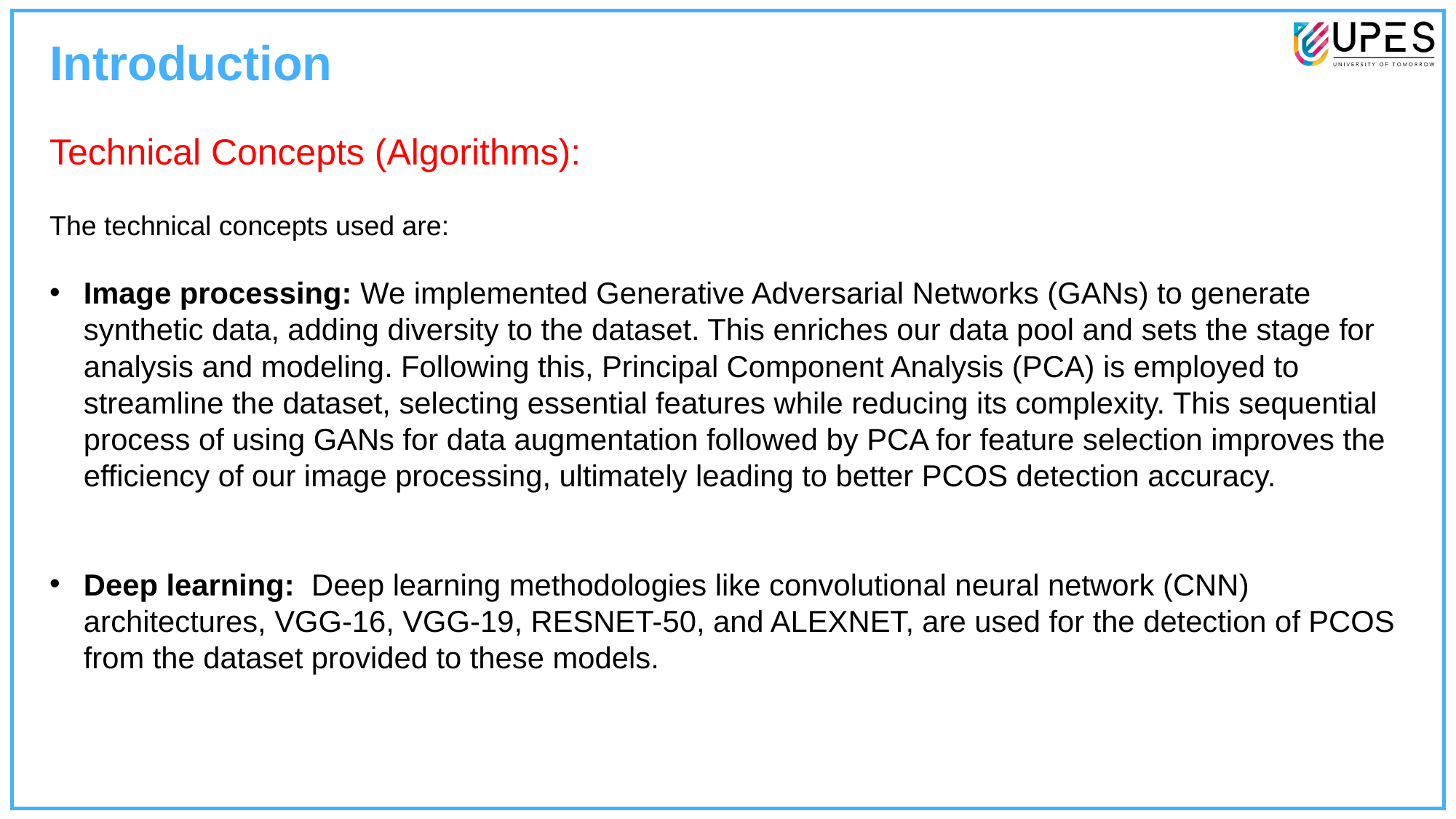

Introduction
Technical Concepts (Algorithms):

The technical concepts used are:

Image processing: We implemented Generative Adversarial Networks (GANs) to generate synthetic data, adding diversity to the dataset. This enriches our data pool and sets the stage for analysis and modeling. Following this, Principal Component Analysis (PCA) is employed to streamline the dataset, selecting essential features while reducing its complexity. This sequential process of using GANs for data augmentation followed by PCA for feature selection improves the efficiency of our image processing, ultimately leading to better PCOS detection accuracy.

Deep learning:  Deep learning methodologies like convolutional neural network (CNN) architectures, VGG-16, VGG-19, RESNET-50, and ALEXNET, are used for the detection of PCOS from the dataset provided to these models.